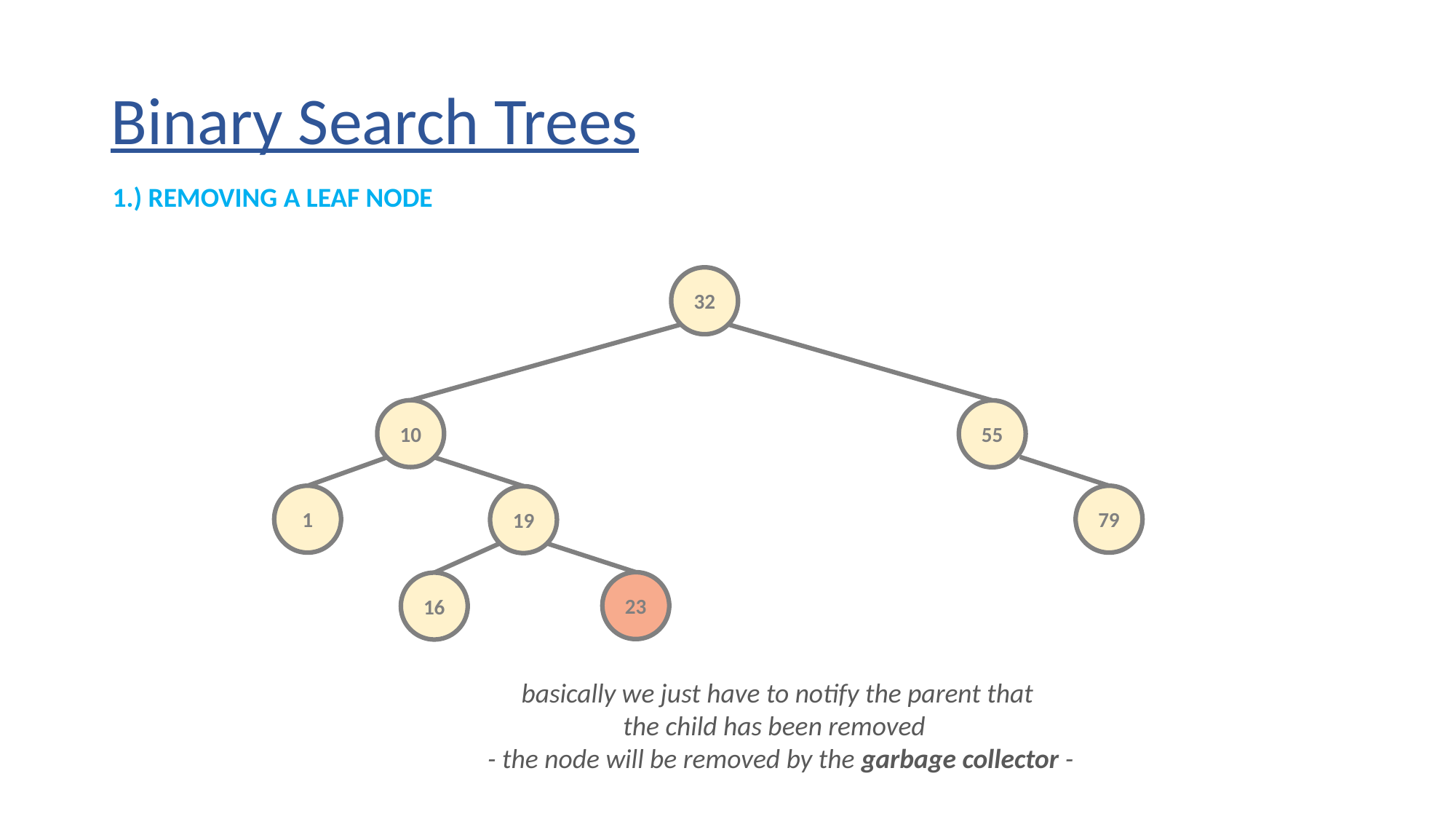

# Binary Search Trees
1.) REMOVING A LEAF NODE
32
10
55
1
79
19
23
16
basically we just have to notify the parent that
the child has been removed
 - the node will be removed by the garbage collector -